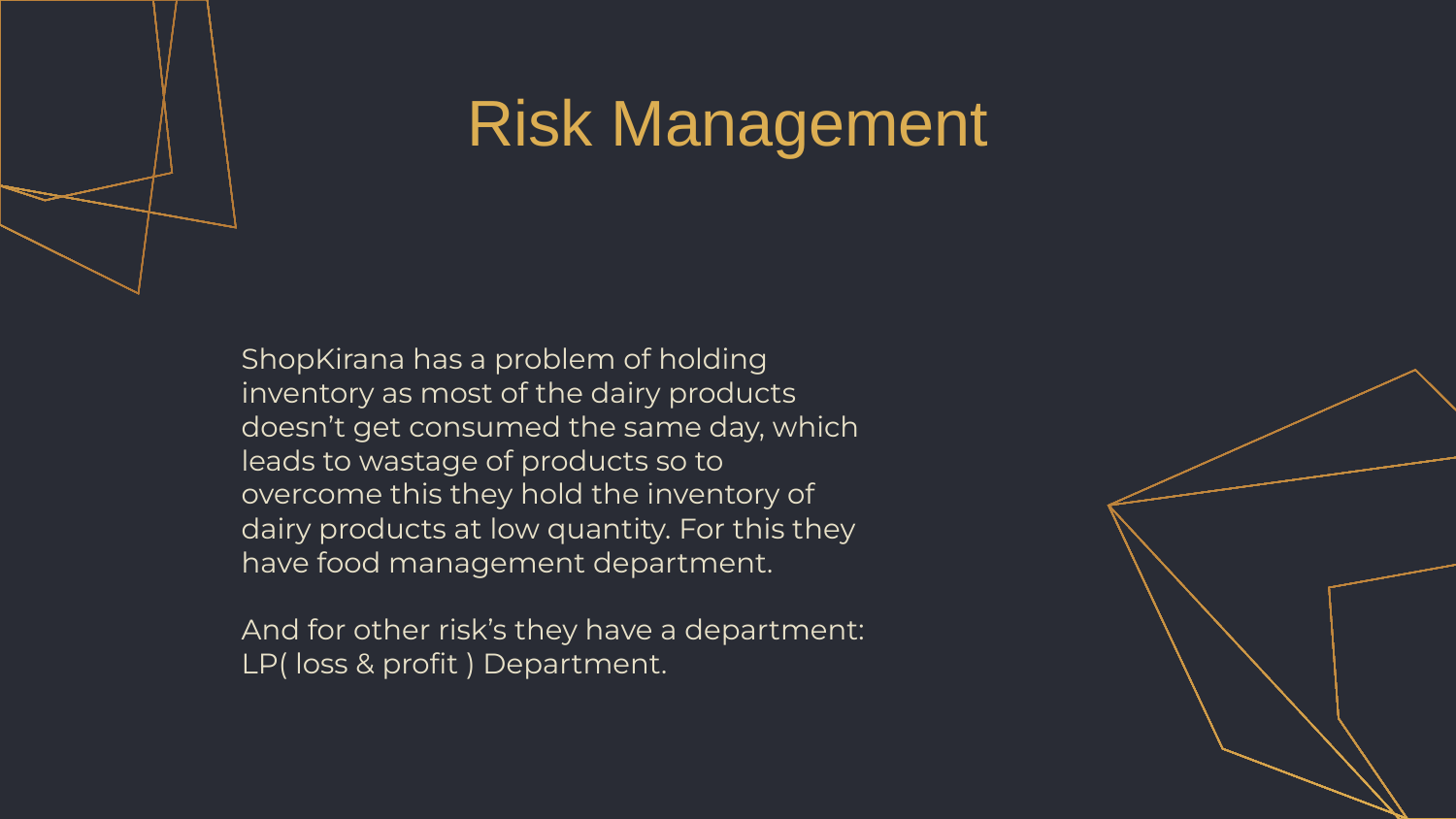

# Risk Management
ShopKirana has a problem of holding inventory as most of the dairy products doesn’t get consumed the same day, which leads to wastage of products so to overcome this they hold the inventory of dairy products at low quantity. For this they have food management department.

And for other risk’s they have a department:
LP( loss & profit ) Department.